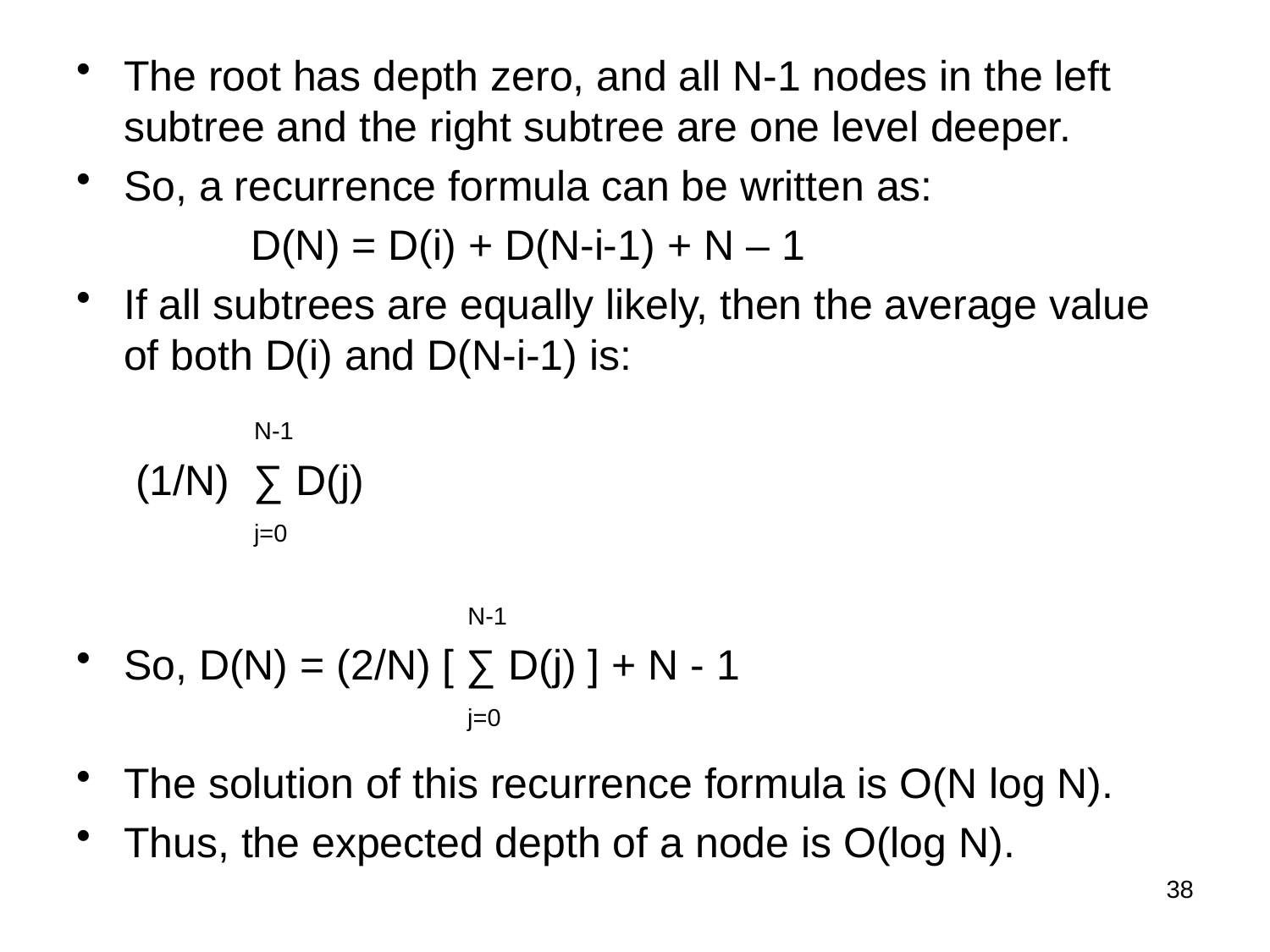

The root has depth zero, and all N-1 nodes in the left subtree and the right subtree are one level deeper.
So, a recurrence formula can be written as:
		D(N) = D(i) + D(N-i-1) + N – 1
If all subtrees are equally likely, then the average value of both D(i) and D(N-i-1) is:
               N-1
    	 (1/N)  ∑ D(j)
               j=0
  	                             N-1
So, D(N) = (2/N) [ ∑ D(j) ] + N - 1
                                 j=0
The solution of this recurrence formula is O(N log N).
Thus, the expected depth of a node is O(log N).
38